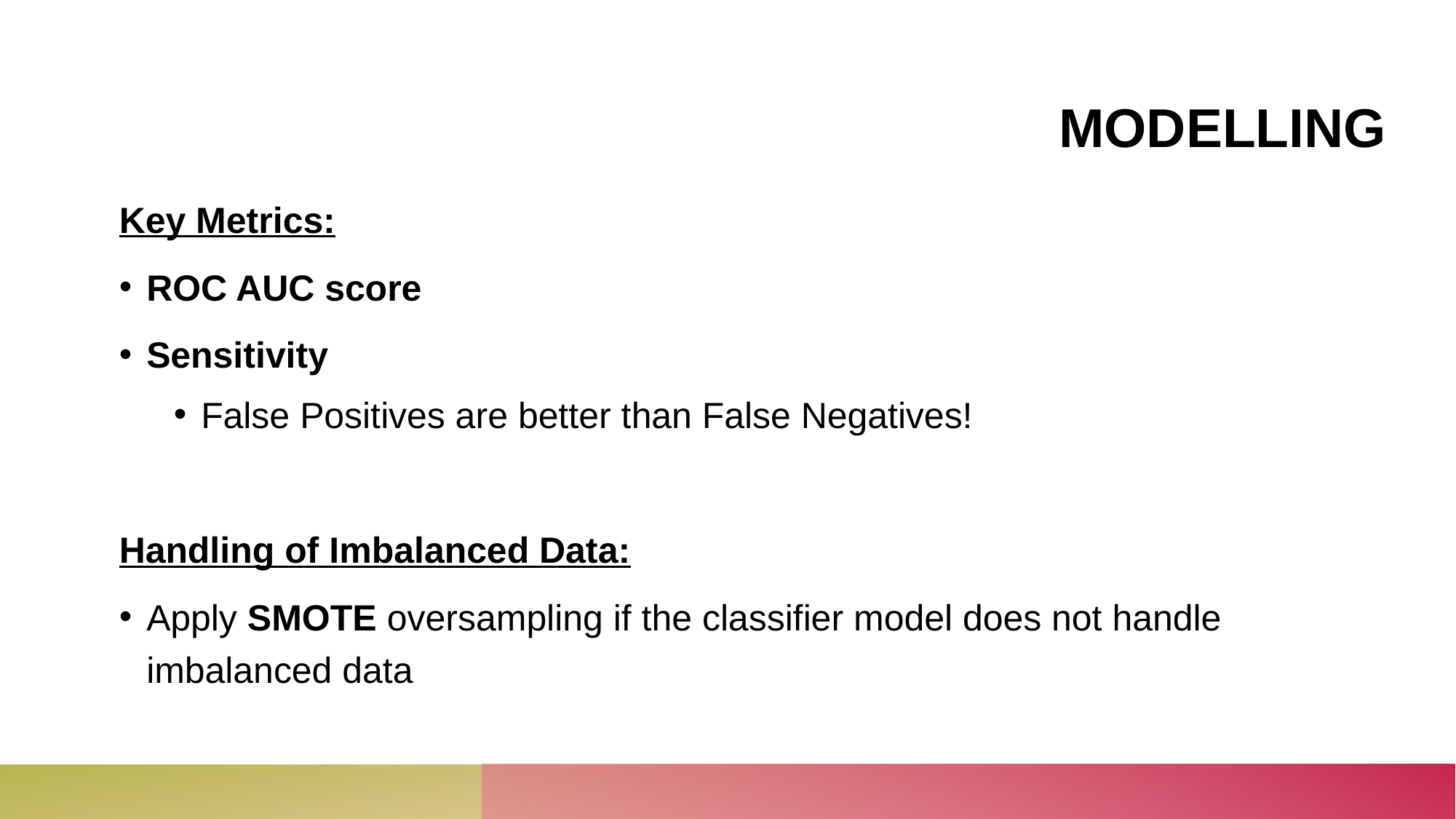

# MODELLING
Key Metrics:
ROC AUC score
Sensitivity
False Positives are better than False Negatives!

Handling of Imbalanced Data:
Apply SMOTE oversampling if the classifier model does not handle imbalanced data